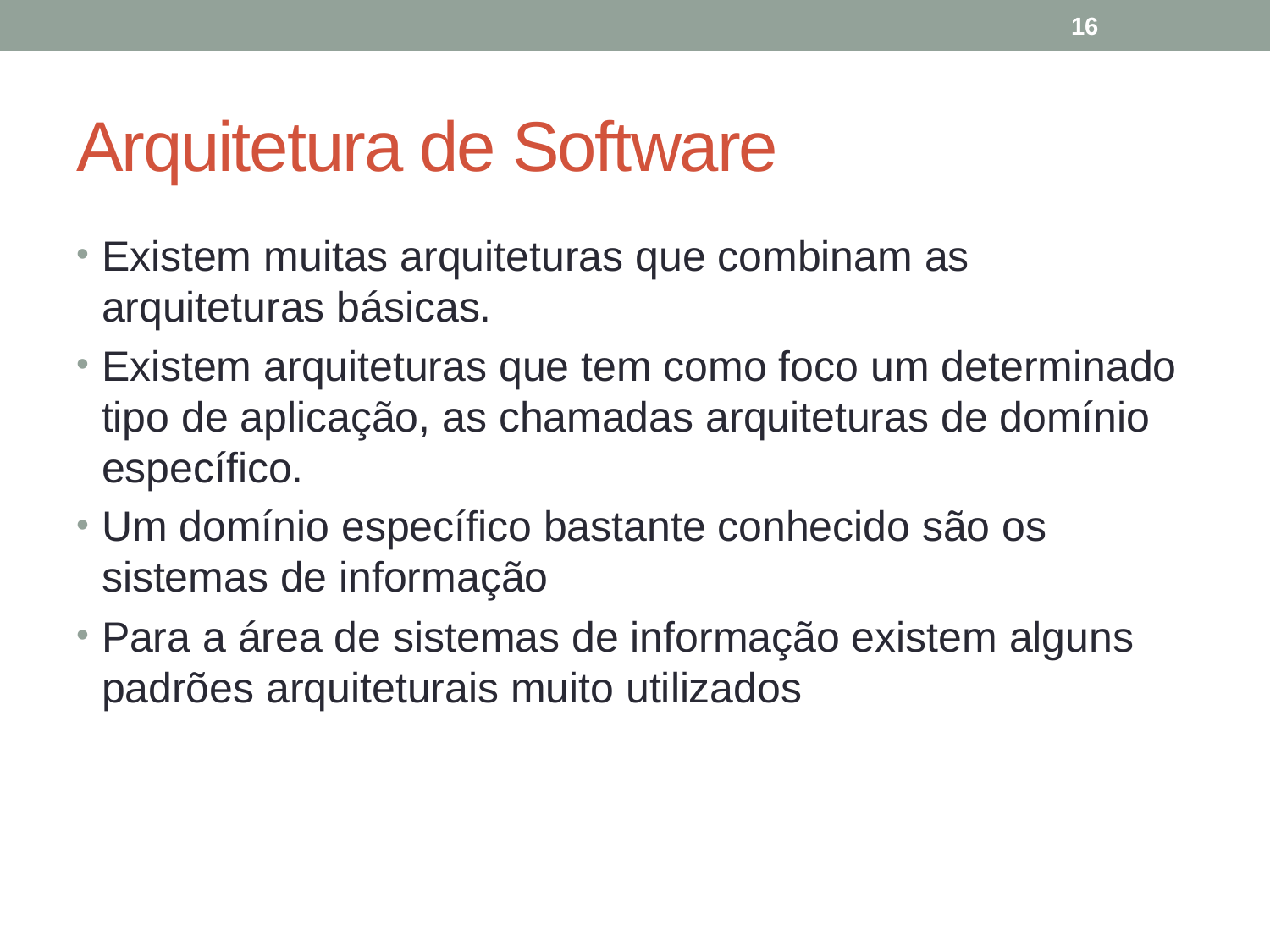

16
# Arquitetura de Software
Existem muitas arquiteturas que combinam as arquiteturas básicas.
Existem arquiteturas que tem como foco um determinado tipo de aplicação, as chamadas arquiteturas de domínio específico.
Um domínio específico bastante conhecido são os sistemas de informação
Para a área de sistemas de informação existem alguns padrões arquiteturais muito utilizados